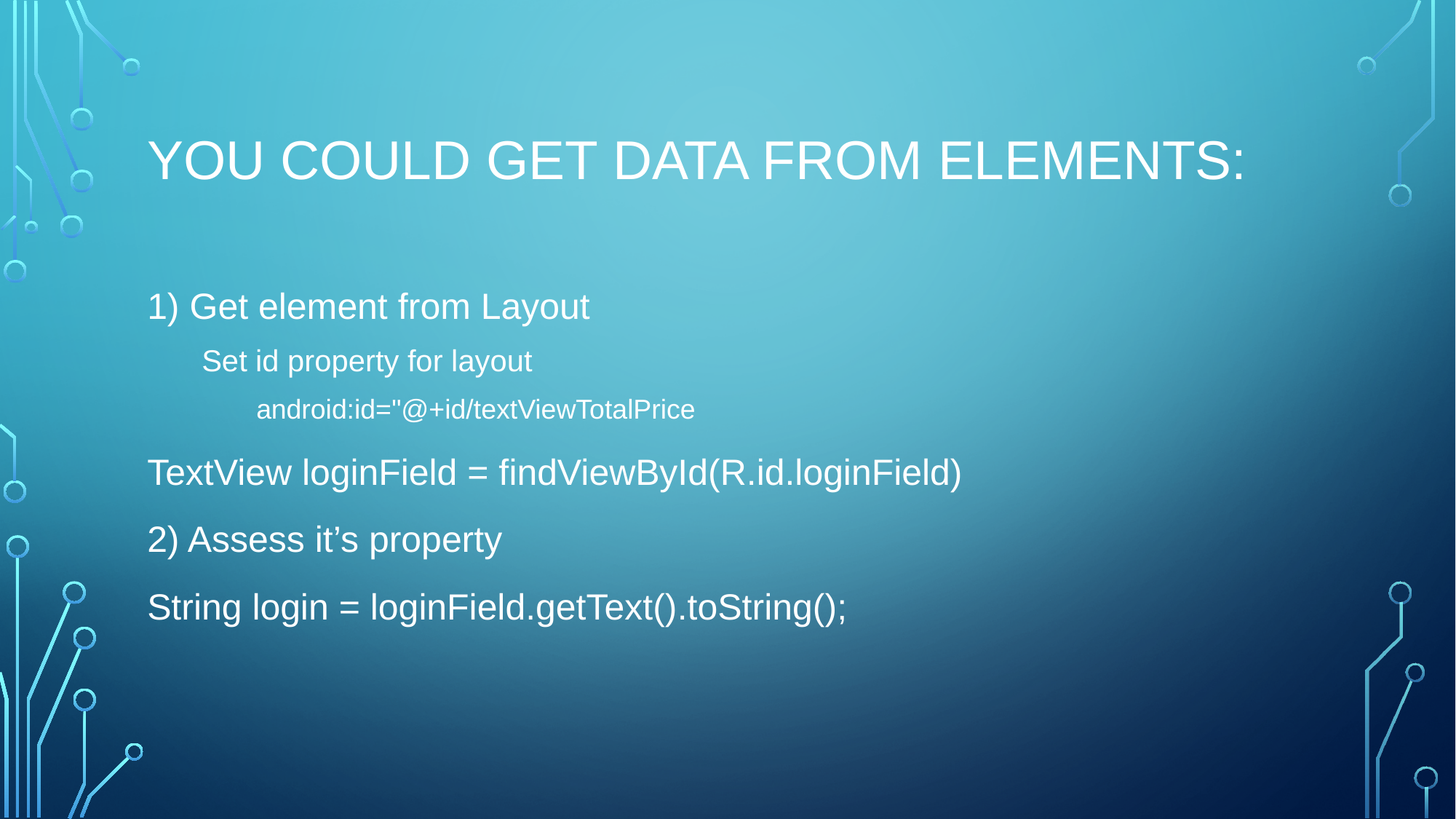

# You could get data from elements:
1) Get element from Layout
Set id property for layout
android:id="@+id/textViewTotalPrice
TextView loginField = findViewById(R.id.loginField)
2) Assess it’s property
String login = loginField.getText().toString();